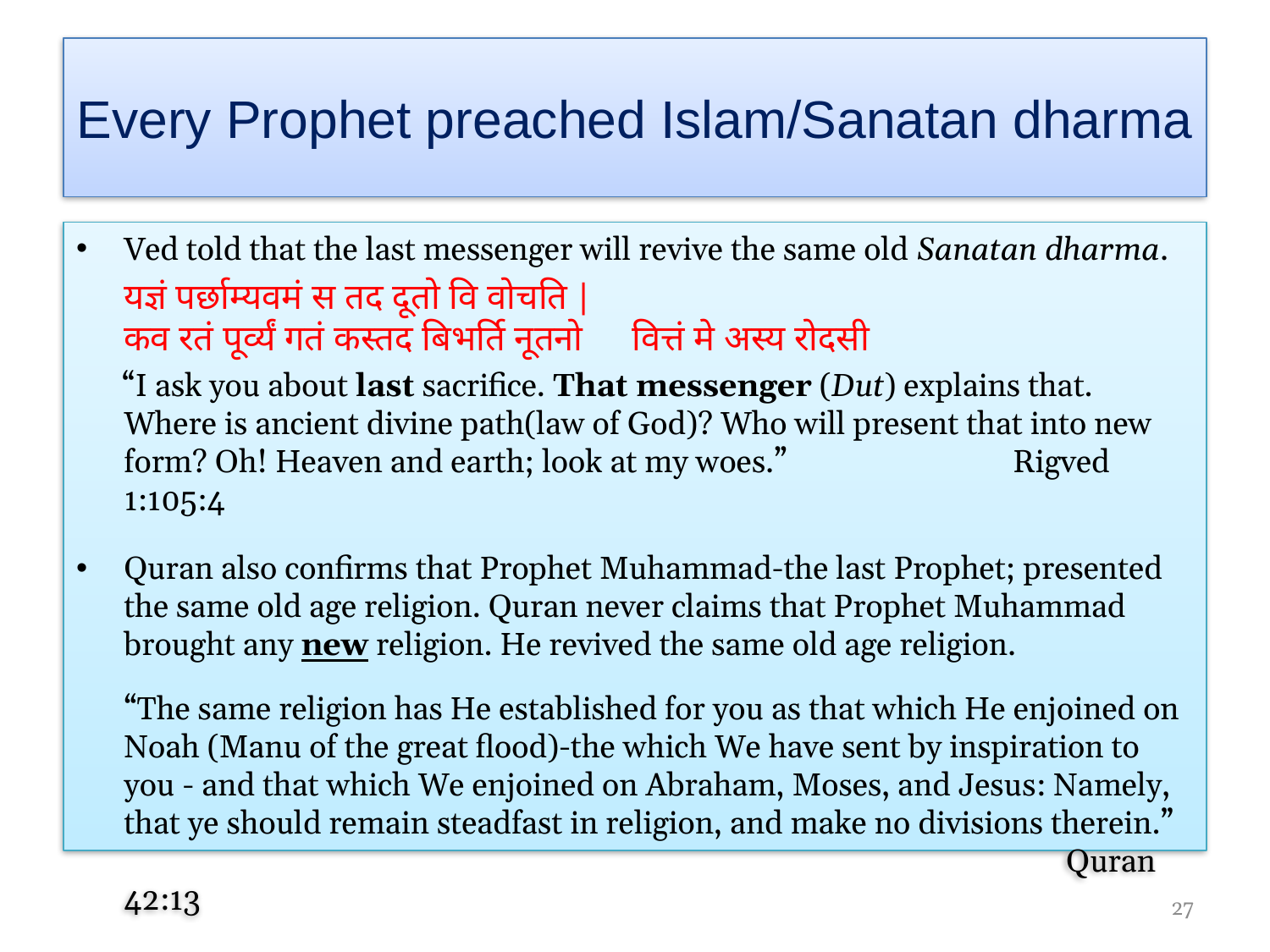

# Every Prophet preached Islam/Sanatan dharma
Ved told that the last messenger will revive the same old Sanatan dharma.
	यज्ञं पर्छाम्यवमं स तद दूतो वि वोचति | 
कव रतं पूर्व्यं गतं कस्तद बिभर्ति नूतनो  	वित्तं मे अस्य रोदसी
      “I ask you about last sacrifice. That messenger (Dut) explains that. Where is ancient divine path(law of God)? Who will present that into new form? Oh! Heaven and earth; look at my woes.” 	  	Rigved 1:105:4

Quran also confirms that Prophet Muhammad-the last Prophet; presented the same old age religion. Quran never claims that Prophet Muhammad brought any new religion. He revived the same old age religion.

	“The same religion has He established for you as that which He enjoined on Noah (Manu of the great flood)-the which We have sent by inspiration to you - and that which We enjoined on Abraham, Moses, and Jesus: Namely, that ye should remain steadfast in religion, and make no divisions therein.” 							       Quran 42:13

27